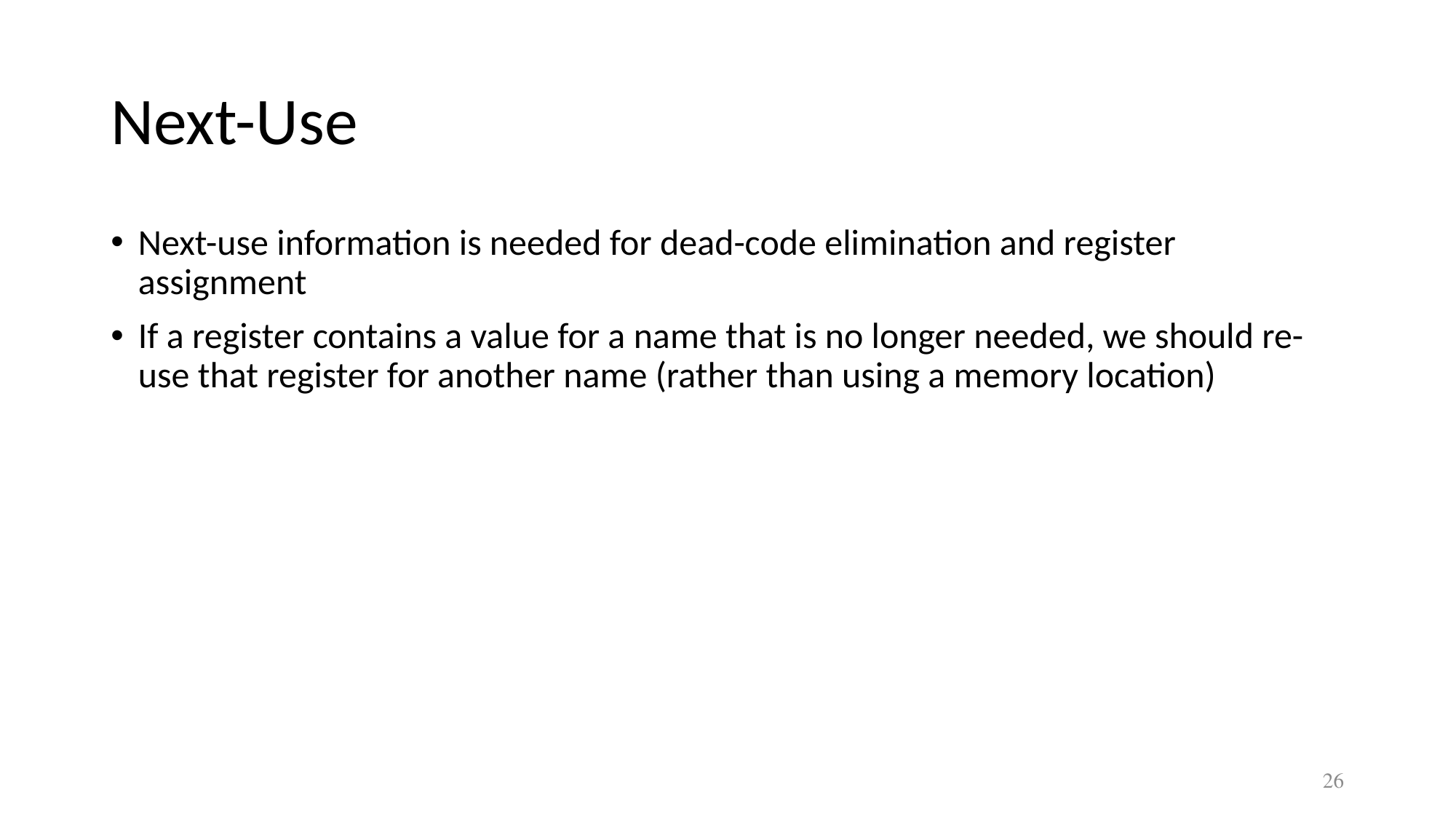

# Next-Use
Next-use information is needed for dead-code elimination and register assignment
If a register contains a value for a name that is no longer needed, we should re-use that register for another name (rather than using a memory location)
26